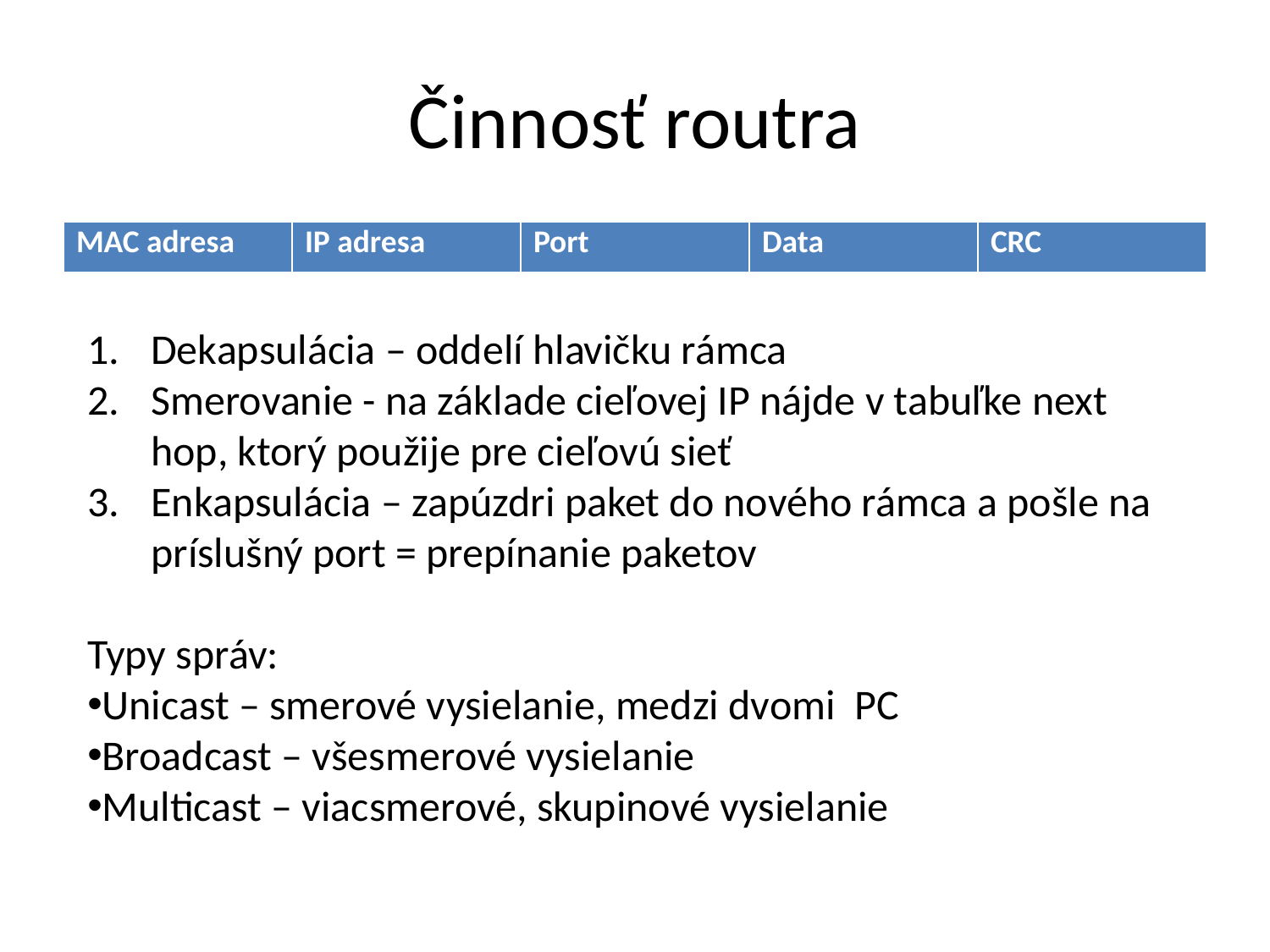

# Činnosť routra
| MAC adresa | IP adresa | Port | Data | CRC |
| --- | --- | --- | --- | --- |
Dekapsulácia – oddelí hlavičku rámca
Smerovanie - na základe cieľovej IP nájde v tabuľke next hop, ktorý použije pre cieľovú sieť
Enkapsulácia – zapúzdri paket do nového rámca a pošle na príslušný port = prepínanie paketov

Typy správ:
Unicast – smerové vysielanie, medzi dvomi  PC
Broadcast – všesmerové vysielanie
Multicast – viacsmerové, skupinové vysielanie